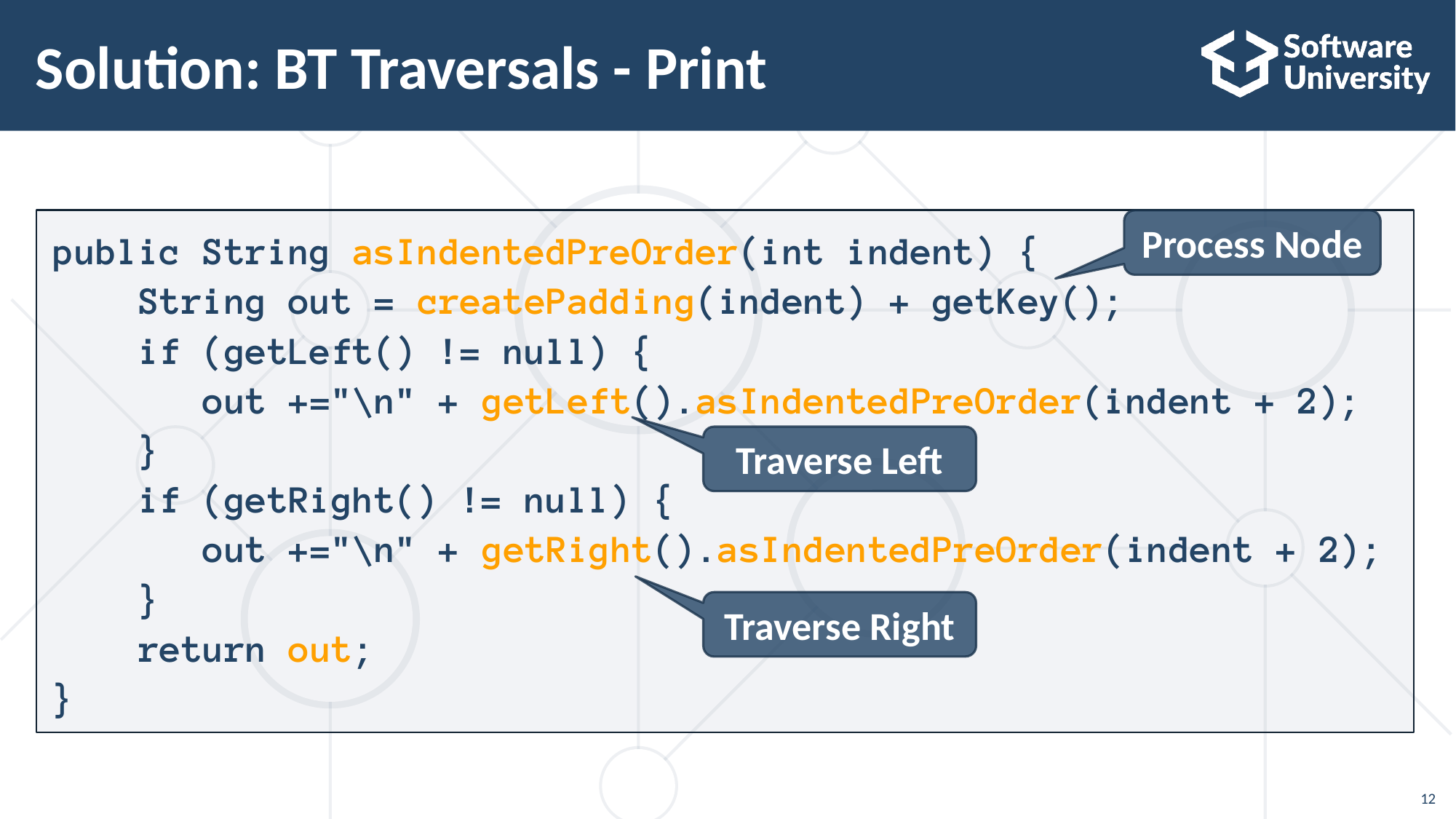

12
# Solution: BT Traversals - Print
public String asIndentedPreOrder(int indent) {
    String out = createPadding(indent) + getKey();
    if (getLeft() != null) {
       out +="\n" + getLeft().asIndentedPreOrder(indent + 2);
    }
    if (getRight() != null) {
       out +="\n" + getRight().asIndentedPreOrder(indent + 2);
    }
    return out;
}
Process Node
Traverse Left
Traverse Right